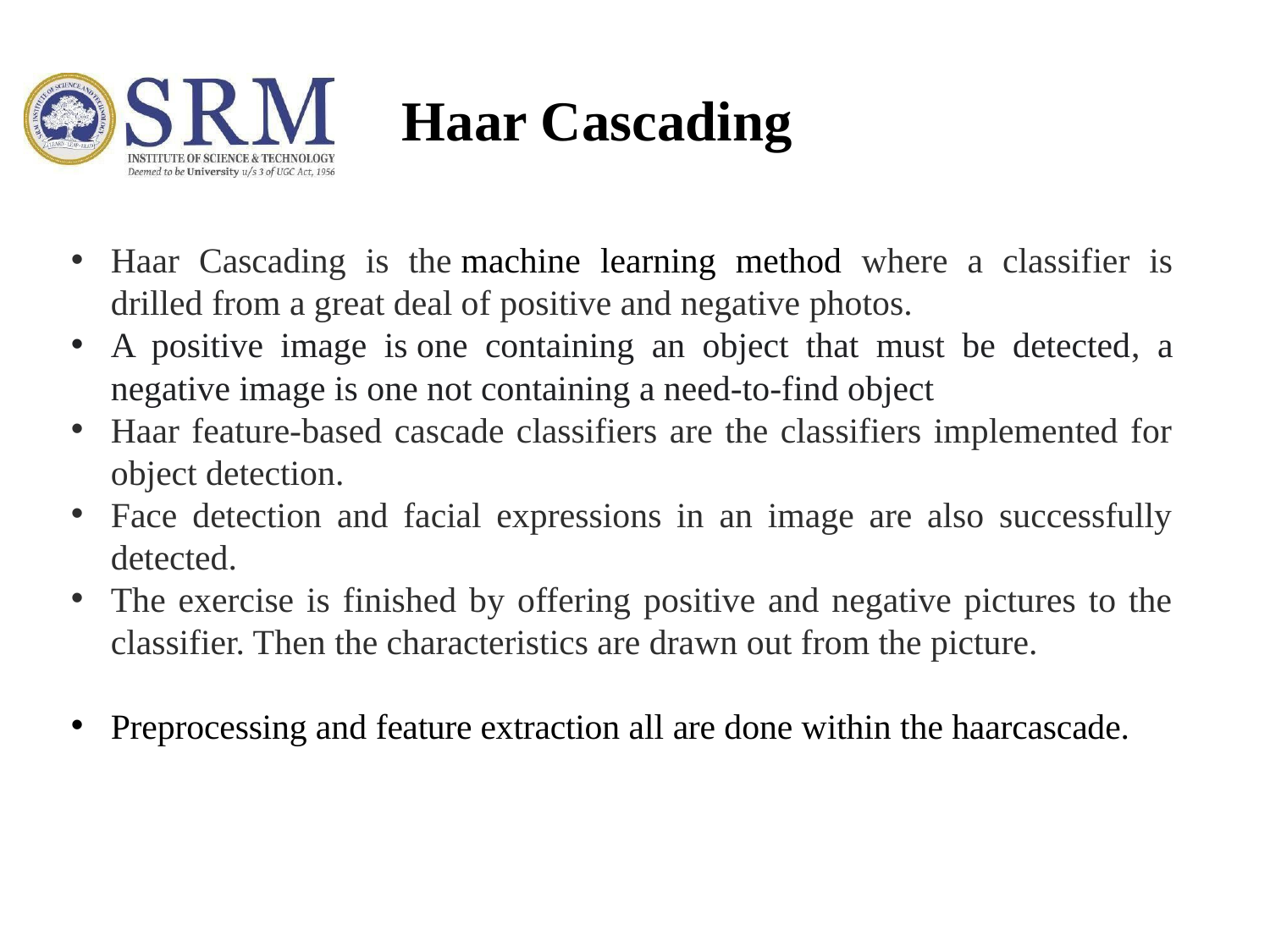

# Haar Cascading
Haar Cascading is the machine learning method where a classifier is drilled from a great deal of positive and negative photos.
A positive image is one containing an object that must be detected, a negative image is one not containing a need-to-find object
Haar feature-based cascade classifiers are the classifiers implemented for object detection.
Face detection and facial expressions in an image are also successfully detected.
The exercise is finished by offering positive and negative pictures to the classifier. Then the characteristics are drawn out from the picture.

Preprocessing and feature extraction all are done within the haarcascade.